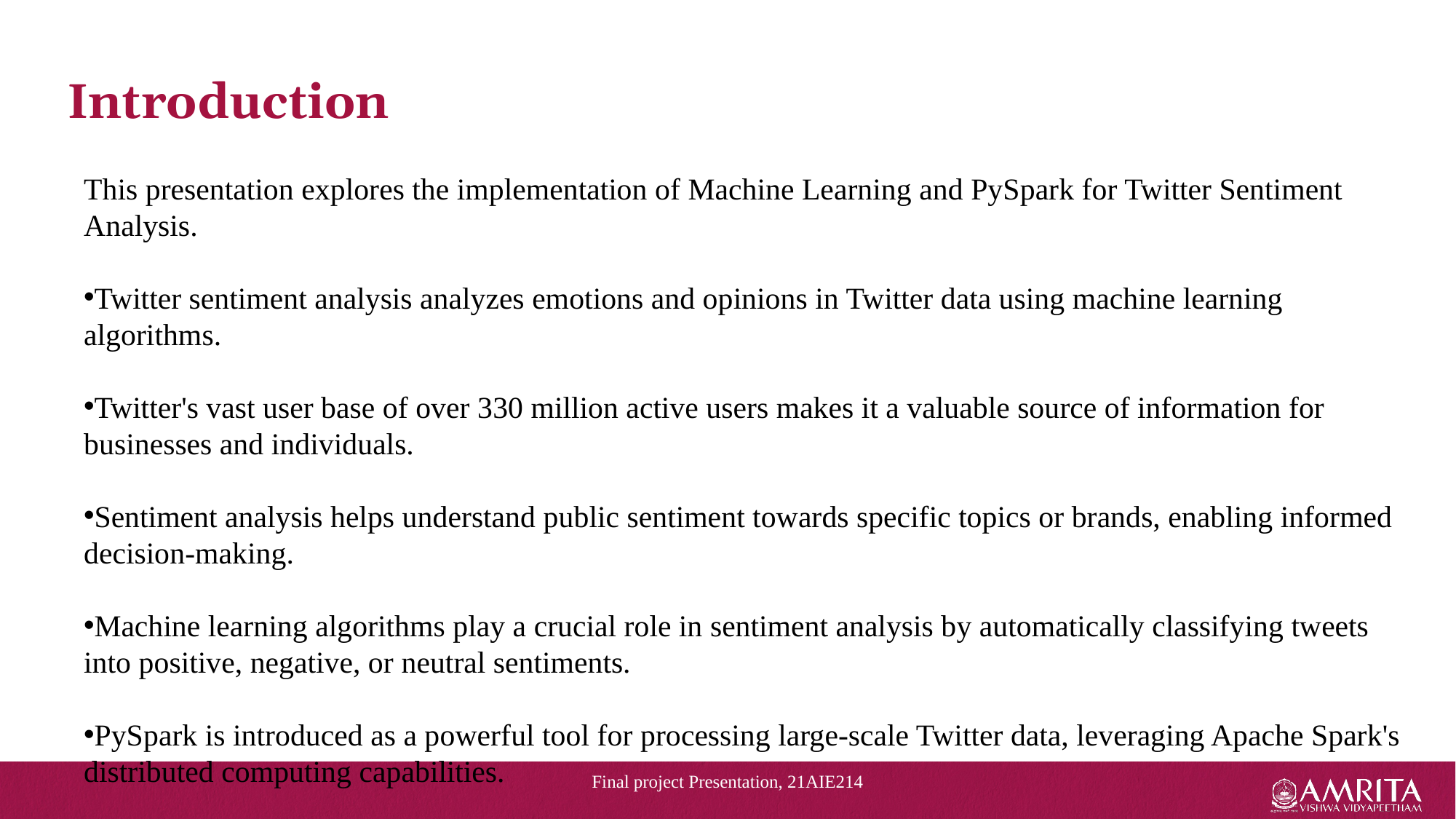

Introduction
This presentation explores the implementation of Machine Learning and PySpark for Twitter Sentiment Analysis.

Twitter sentiment analysis analyzes emotions and opinions in Twitter data using machine learning algorithms.

Twitter's vast user base of over 330 million active users makes it a valuable source of information for businesses and individuals.

Sentiment analysis helps understand public sentiment towards specific topics or brands, enabling informed decision-making.

Machine learning algorithms play a crucial role in sentiment analysis by automatically classifying tweets into positive, negative, or neutral sentiments.

PySpark is introduced as a powerful tool for processing large-scale Twitter data, leveraging Apache Spark's distributed computing capabilities.
Final project Presentation, 21AIE214